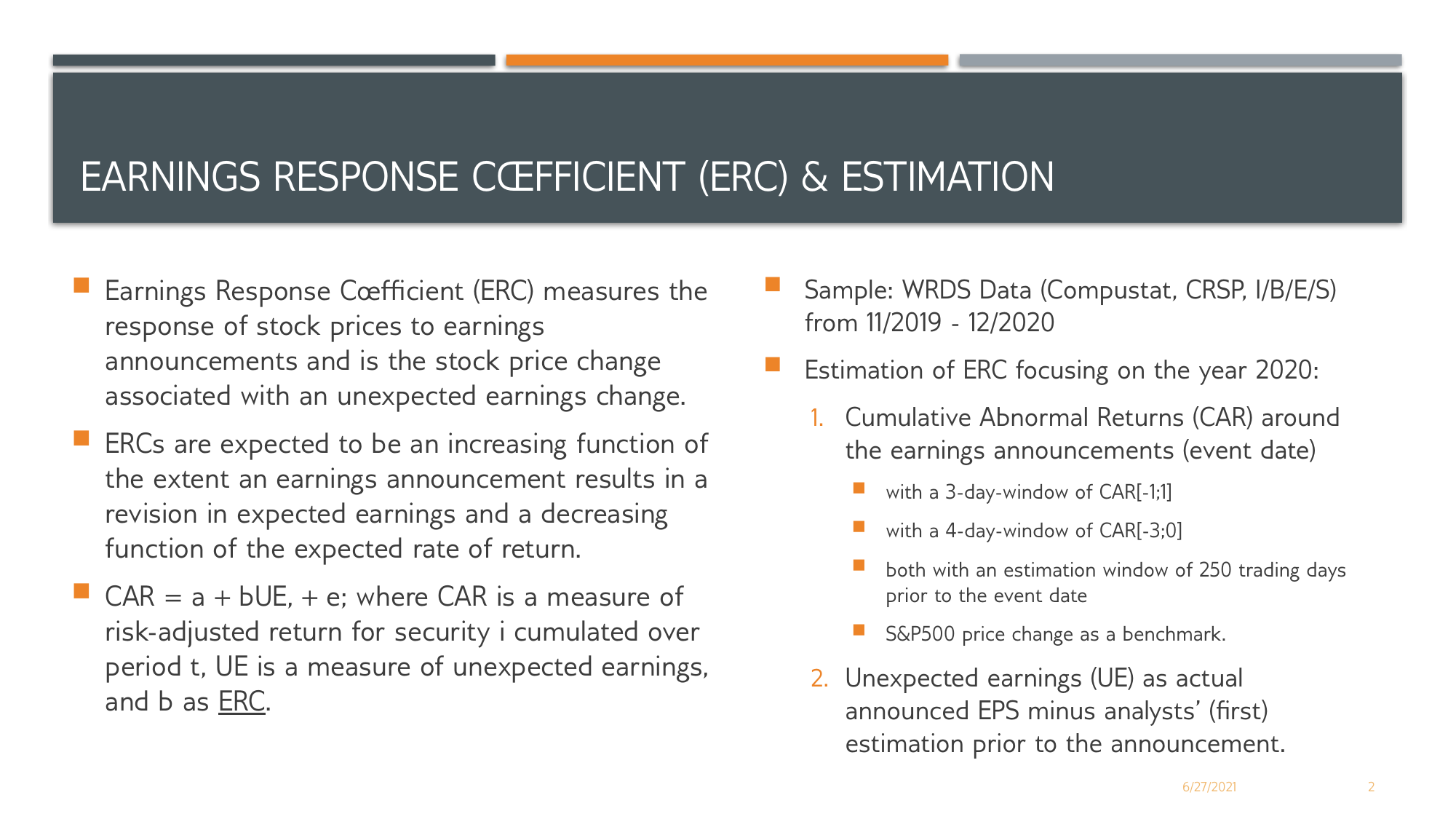

# Earnings Response Coefficient (ERC) & Estimation
Sample: WRDS Data (Compustat, CRSP, I/B/E/S) from 11/2019 - 12/2020
Estimation of ERC focusing on the year 2020:
Cumulative Abnormal Returns (CAR) around the earnings announcements (event date)
with a 3-day-window of CAR[-1;1]
with a 4-day-window of CAR[-3;0]
both with an estimation window of 250 trading days prior to the event date
S&P500 price change as a benchmark.
Unexpected earnings (UE) as actual announced EPS minus analysts’ (first) estimation prior to the announcement.
Earnings Response Coefficient (ERC) measures the response of stock prices to earnings announcements and is the stock price change associated with an unexpected earnings change.
ERCs are expected to be an increasing function of the extent an earnings announcement results in a revision in expected earnings and a decreasing function of the expected rate of return.
CAR = a + bUE, + e; where CAR is a measure of risk-adjusted return for security i cumulated over period t, UE is a measure of unexpected earnings, and b as ERC.
2
6/27/2021